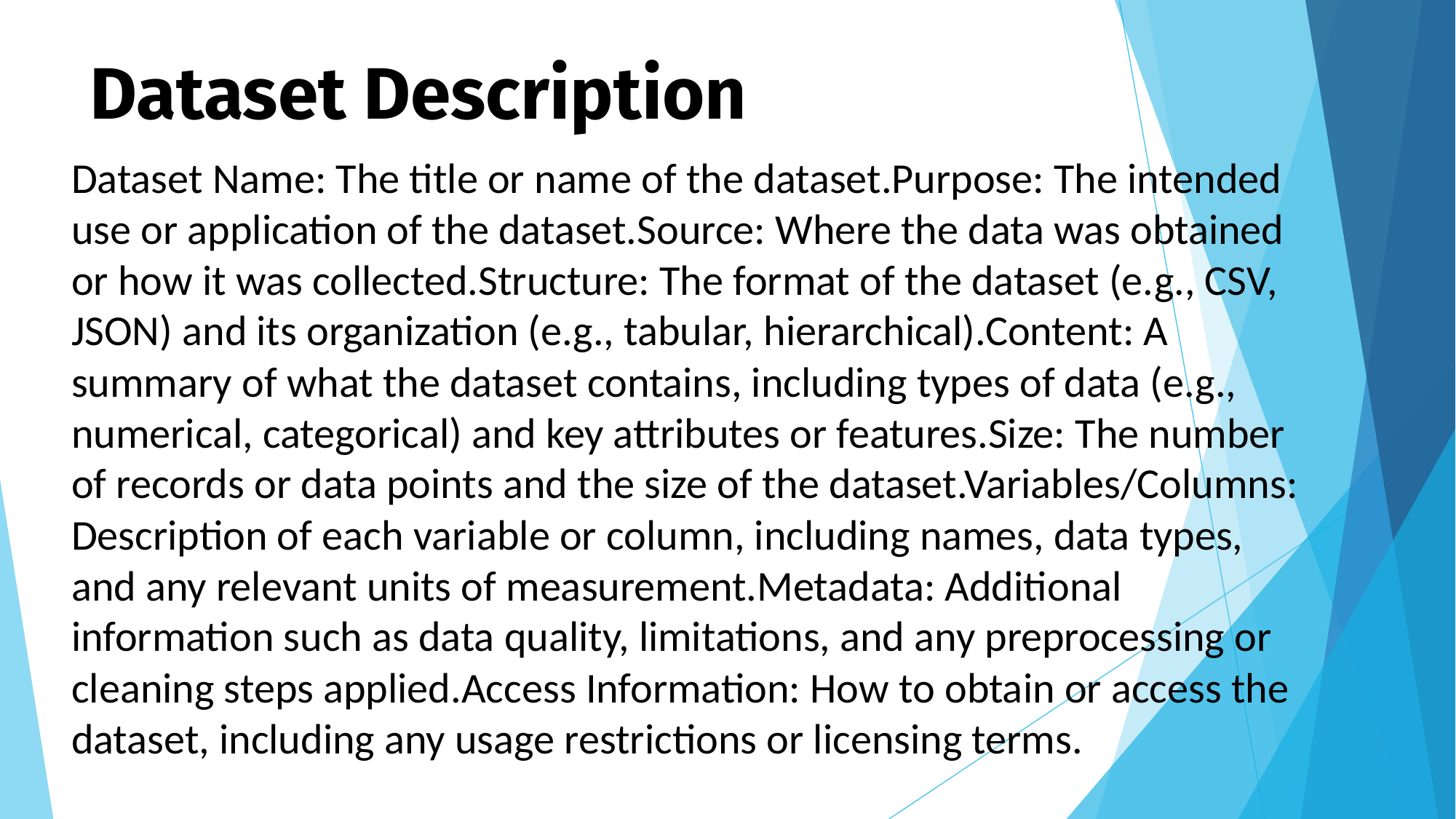

# Dataset Description
Dataset Name: The title or name of the dataset.Purpose: The intended use or application of the dataset.Source: Where the data was obtained or how it was collected.Structure: The format of the dataset (e.g., CSV, JSON) and its organization (e.g., tabular, hierarchical).Content: A summary of what the dataset contains, including types of data (e.g., numerical, categorical) and key attributes or features.Size: The number of records or data points and the size of the dataset.Variables/Columns: Description of each variable or column, including names, data types, and any relevant units of measurement.Metadata: Additional information such as data quality, limitations, and any preprocessing or cleaning steps applied.Access Information: How to obtain or access the dataset, including any usage restrictions or licensing terms.